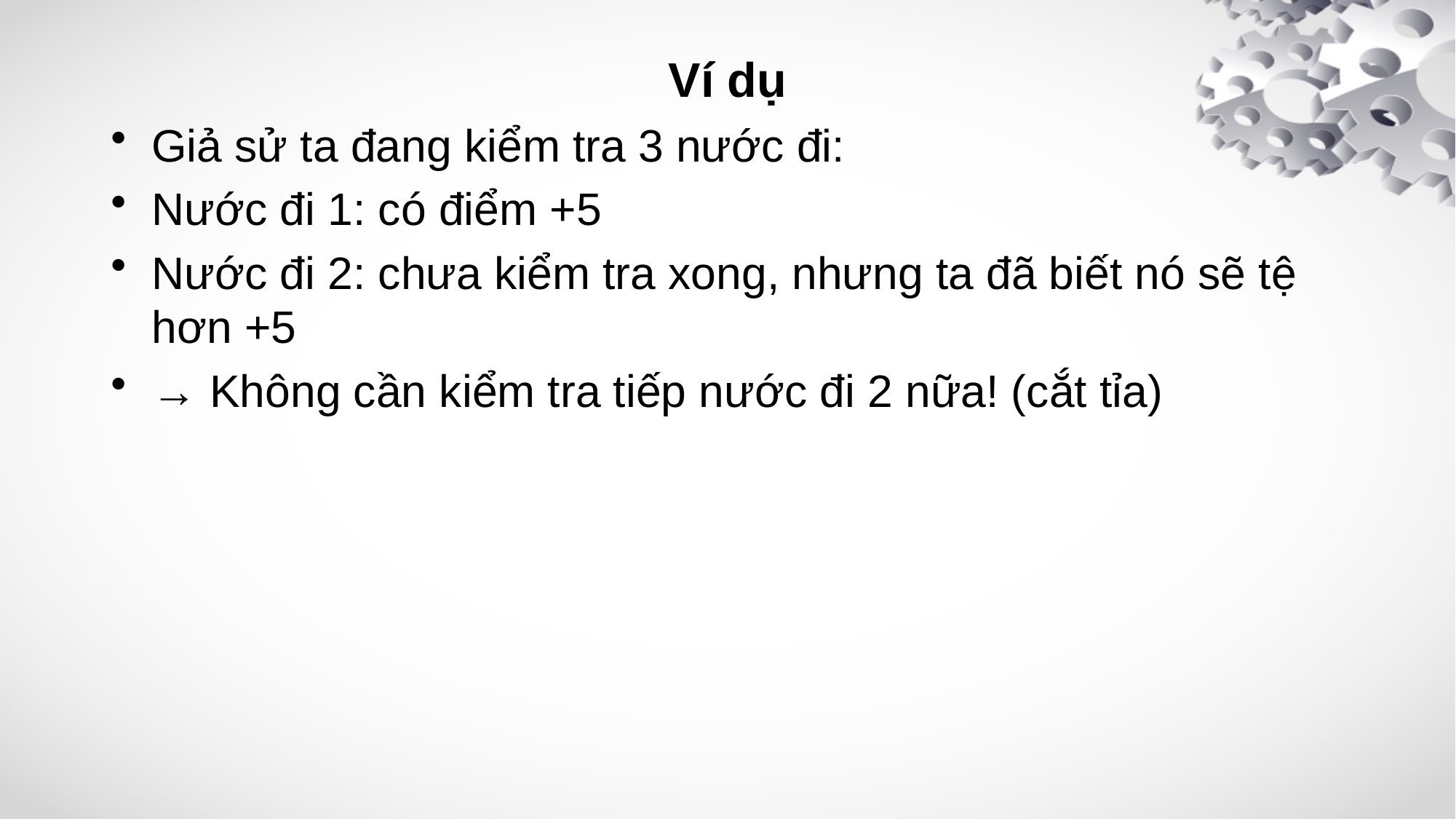

#
Ví dụ
Giả sử ta đang kiểm tra 3 nước đi:
Nước đi 1: có điểm +5
Nước đi 2: chưa kiểm tra xong, nhưng ta đã biết nó sẽ tệ hơn +5
→ Không cần kiểm tra tiếp nước đi 2 nữa! (cắt tỉa)